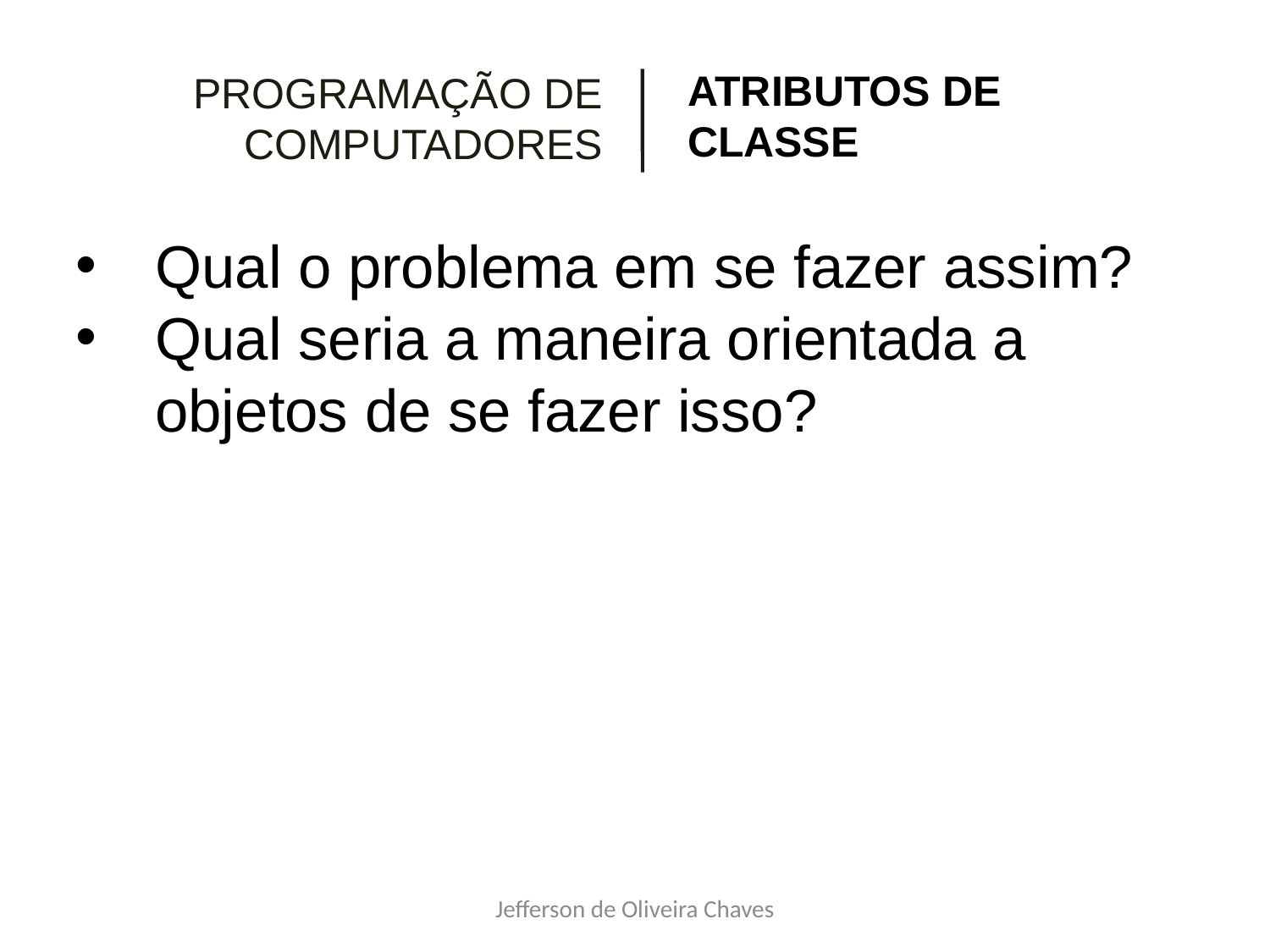

PROGRAMAÇÃO DE COMPUTADORES
ATRIBUTOS DE CLASSE
Qual o problema em se fazer assim?
Qual seria a maneira orientada a objetos de se fazer isso?

Jefferson de Oliveira Chaves